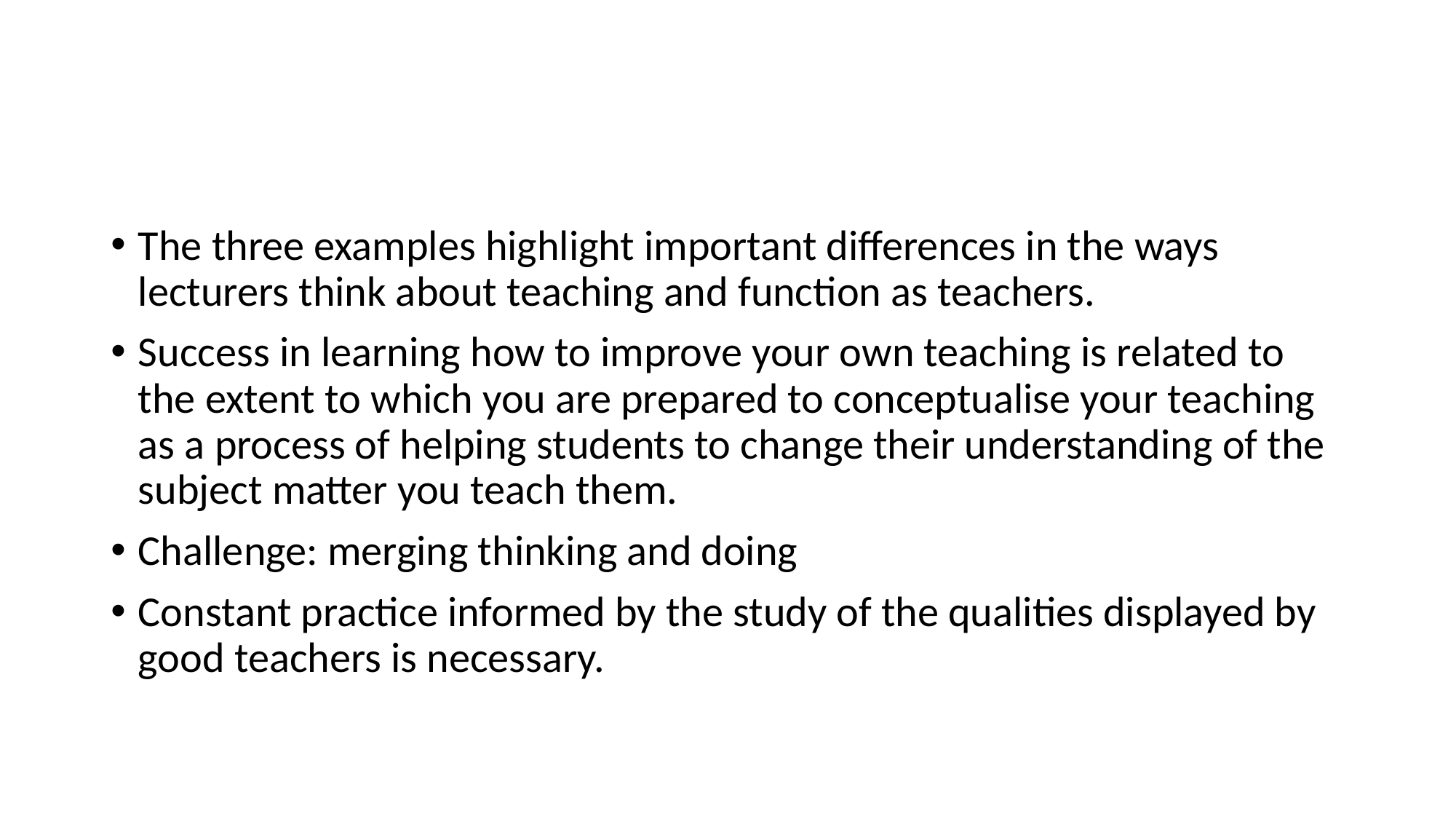

The three examples highlight important differences in the ways lecturers think about teaching and function as teachers.
Success in learning how to improve your own teaching is related to the extent to which you are prepared to conceptualise your teaching as a process of helping students to change their understanding of the subject matter you teach them.
Challenge: merging thinking and doing
Constant practice informed by the study of the qualities displayed by good teachers is necessary.